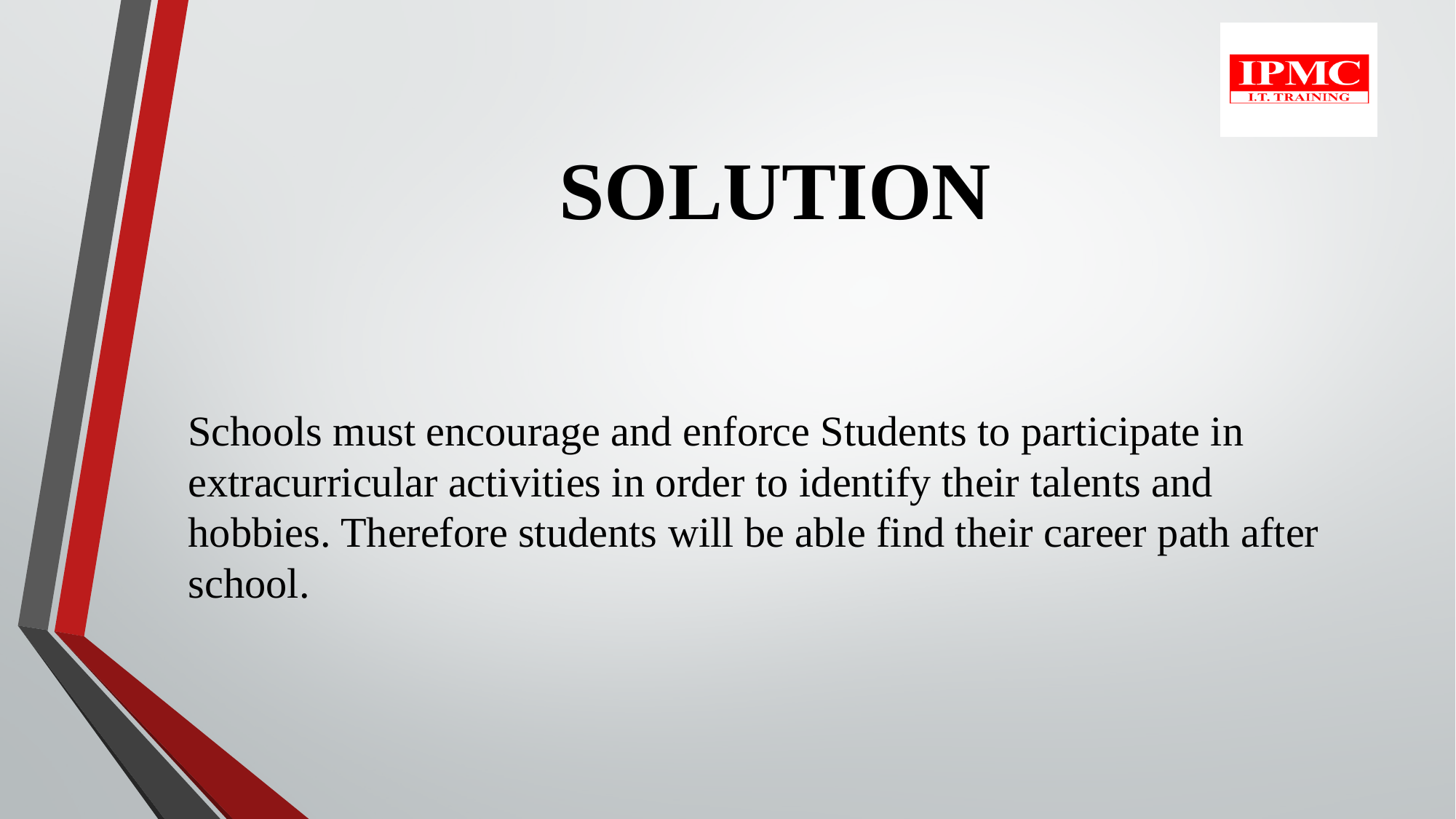

# SOLUTION
Schools must encourage and enforce Students to participate in extracurricular activities in order to identify their talents and hobbies. Therefore students will be able find their career path after school.